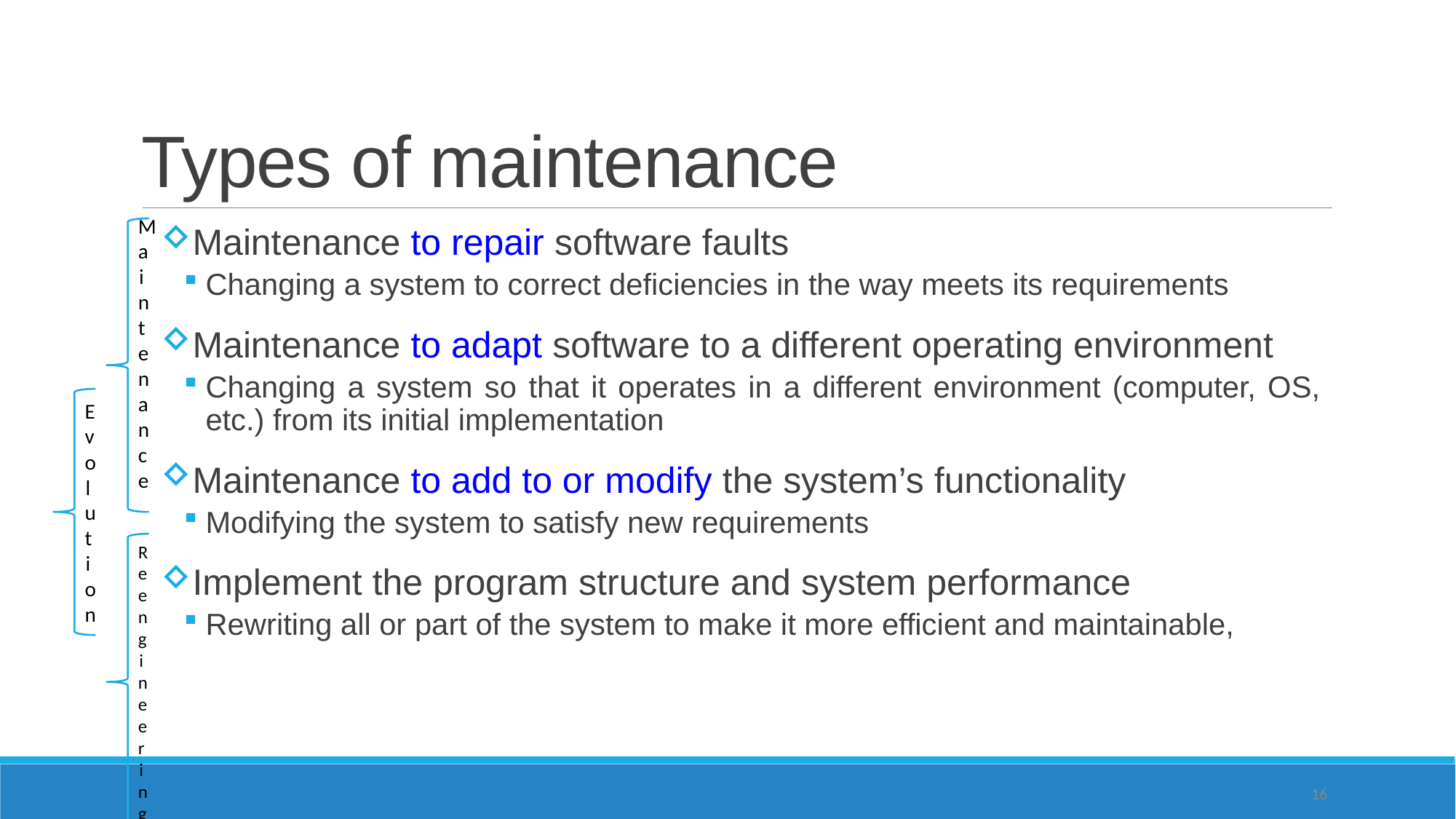

# Types of maintenance
Maintenance
Maintenance to repair software faults
Changing a system to correct deficiencies in the way meets its requirements
Maintenance to adapt software to a different operating environment
Changing a system so that it operates in a different environment (computer, OS, etc.) from its initial implementation
Maintenance to add to or modify the system’s functionality
Modifying the system to satisfy new requirements
Implement the program structure and system performance
Rewriting all or part of the system to make it more efficient and maintainable,
Evolution
Reengineering
16